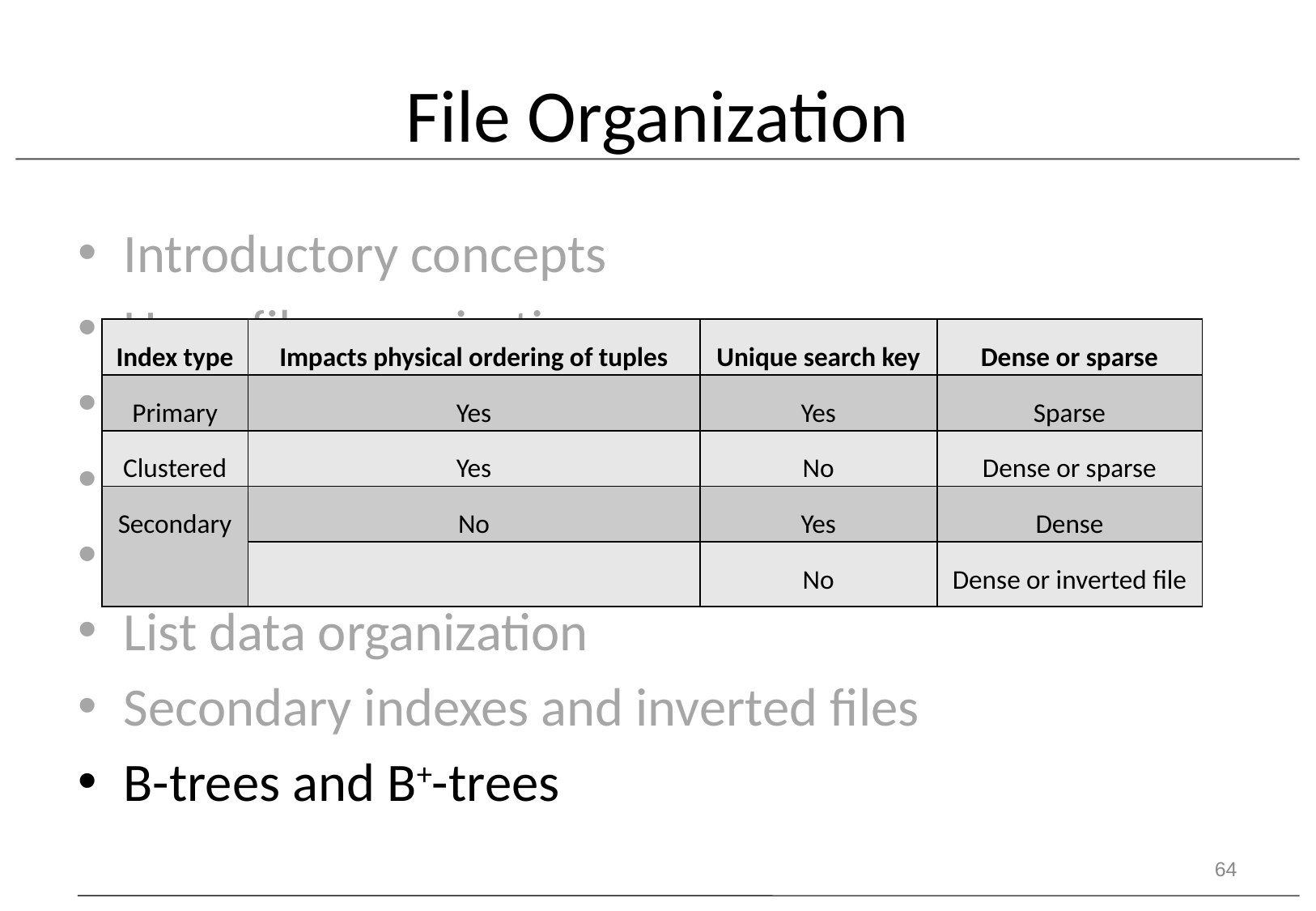

# File Organization
Introductory concepts
Heap file organization
Sequential file organization
Random file organization (hashing)
Indexed sequential file organization
List data organization
Secondary indexes and inverted files
B-trees and B+-trees
| Index type | Impacts physical ordering of tuples | Unique search key | Dense or sparse |
| --- | --- | --- | --- |
| Primary | Yes | Yes | Sparse |
| Clustered | Yes | No | Dense or sparse |
| Secondary | No | Yes | Dense |
|  |  | No | Dense or inverted file |
64